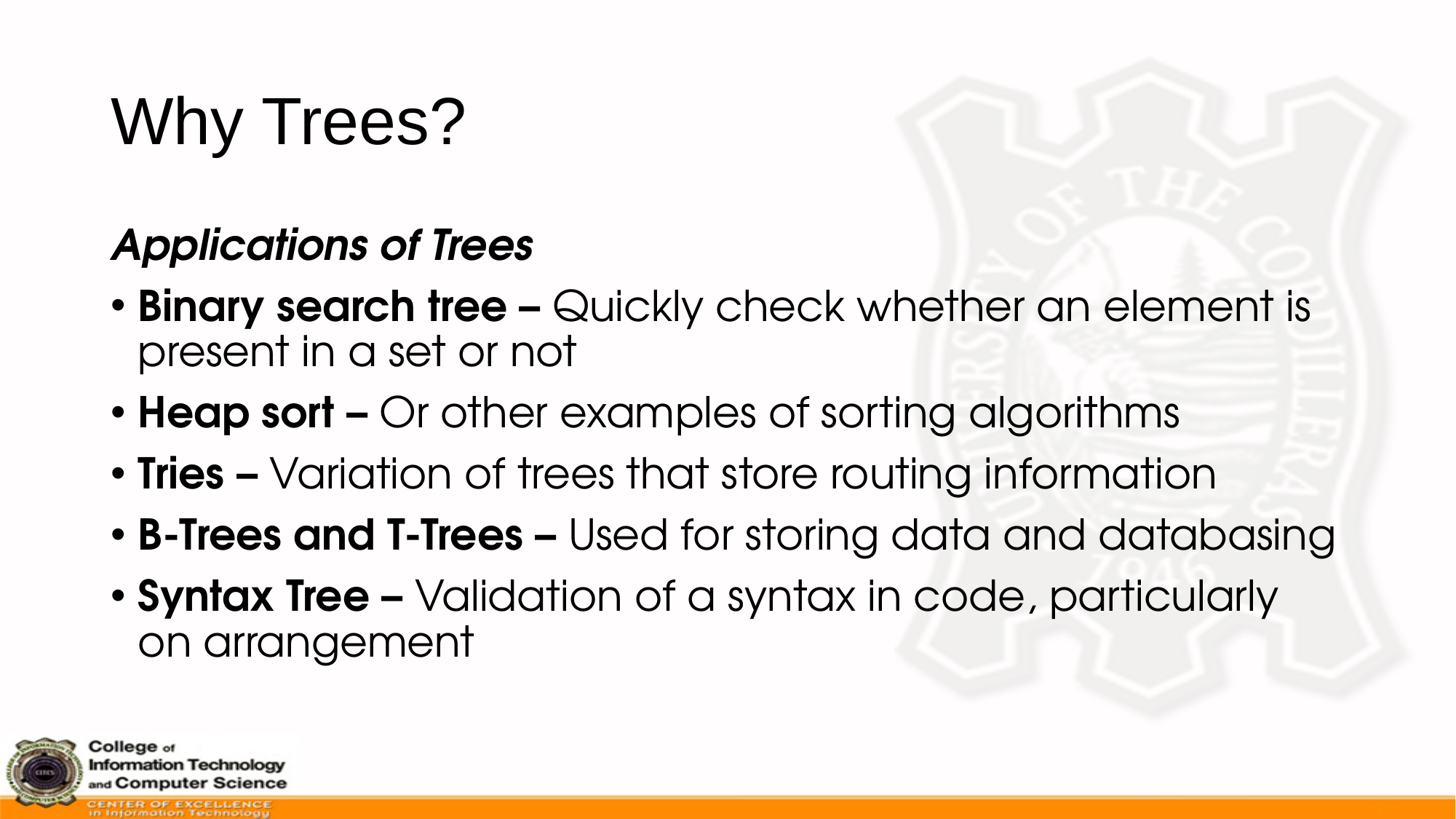

# Why Trees?
Applications of Trees
Binary search tree – Quickly check whether an element is present in a set or not
Heap sort – Or other examples of sorting algorithms
Tries – Variation of trees that store routing information
B-Trees and T-Trees – Used for storing data and databasing
Syntax Tree – Validation of a syntax in code, particularly on arrangement